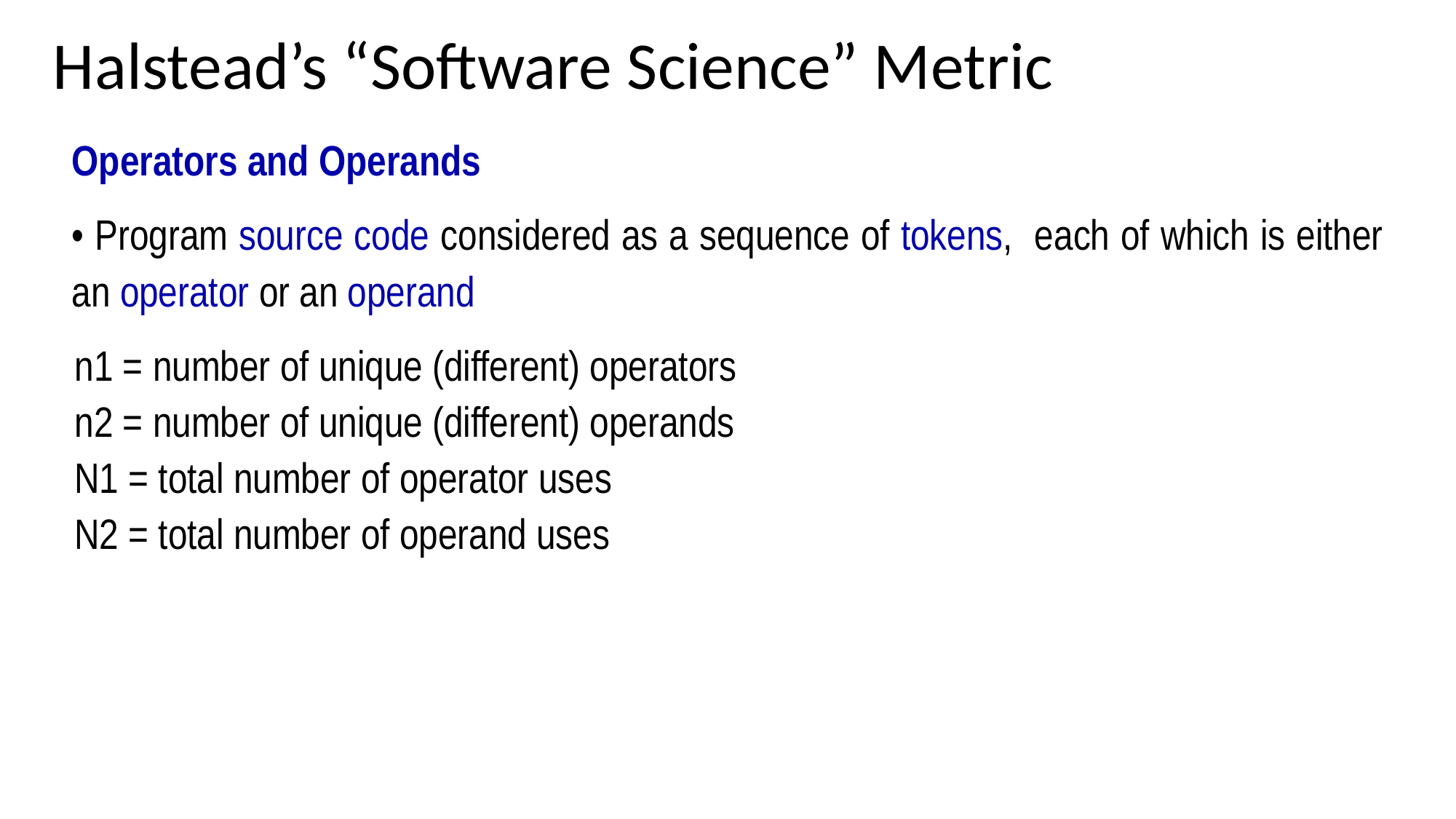

# Halstead’s “Software Science” Metric
Operators and Operands

• Program source code considered as a sequence of tokens,  each of which is either an operator or an operand

n1 = number of unique (different) operators
n2 = number of unique (different) operands
N1 = total number of operator uses
N2 = total number of operand uses